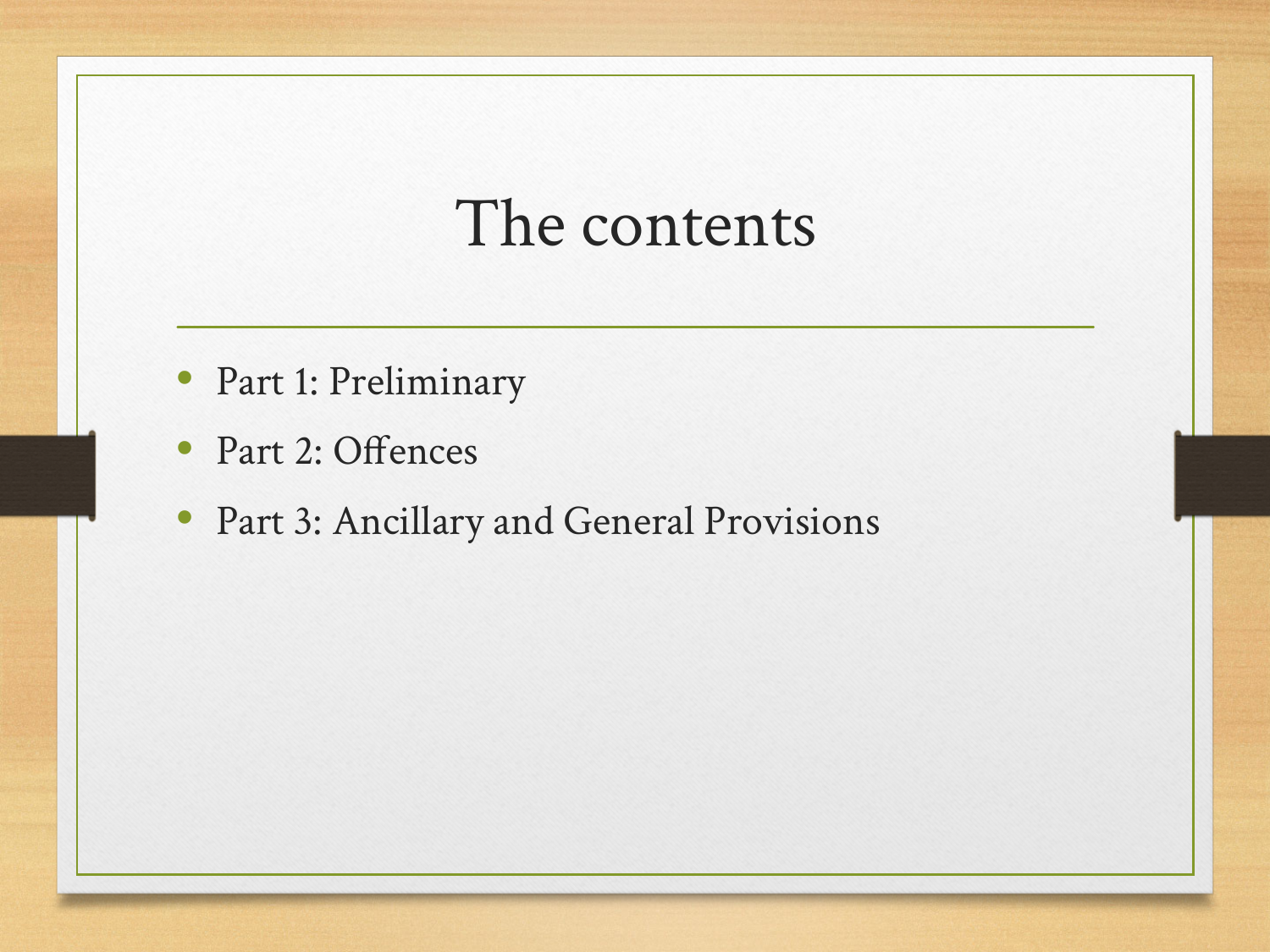

# The contents
Part 1: Preliminary
Part 2: Offences
Part 3: Ancillary and General Provisions